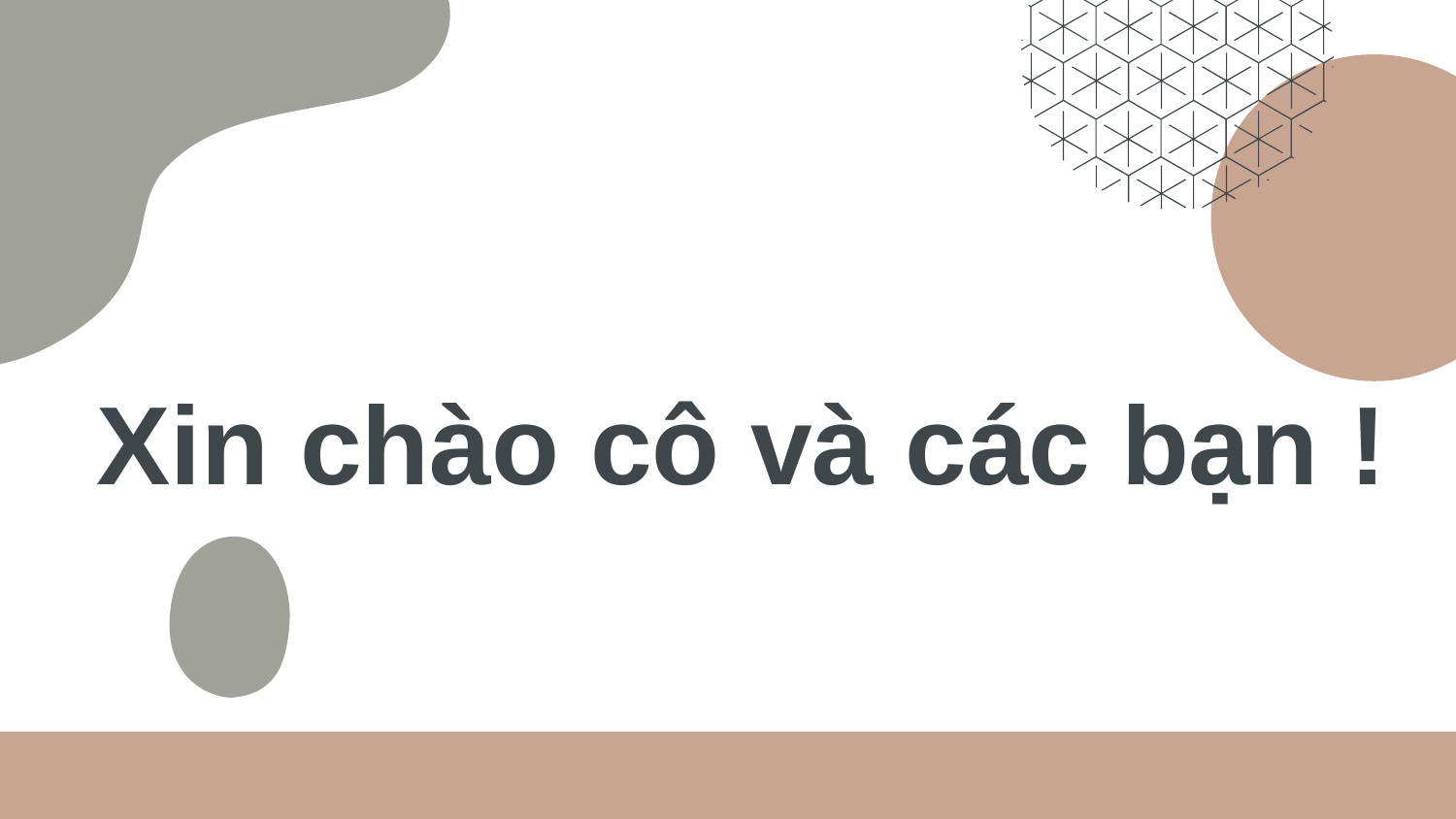

# Xin chào cô và các bạn !